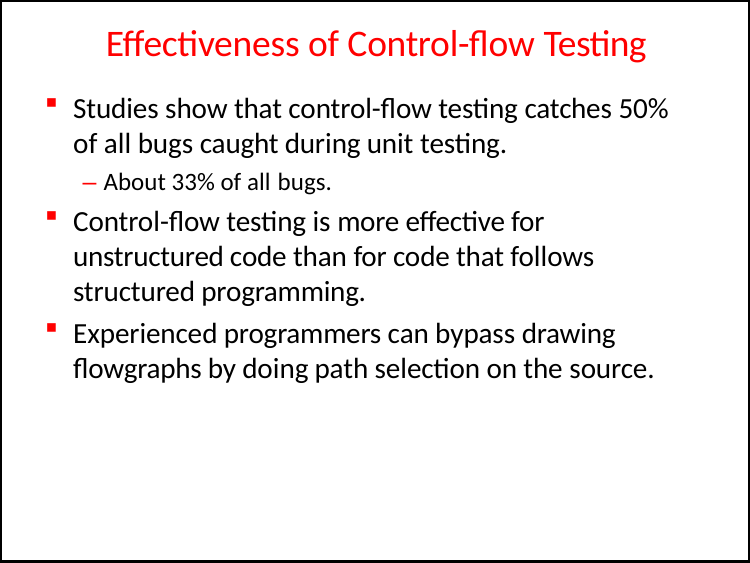

# Effectiveness of Control-flow Testing
Studies show that control-flow testing catches 50%  of all bugs caught during unit testing.
– About 33% of all bugs.
Control-flow testing is more effective for  unstructured code than for code that follows  structured programming.
Experienced programmers can bypass drawing  flowgraphs by doing path selection on the source.